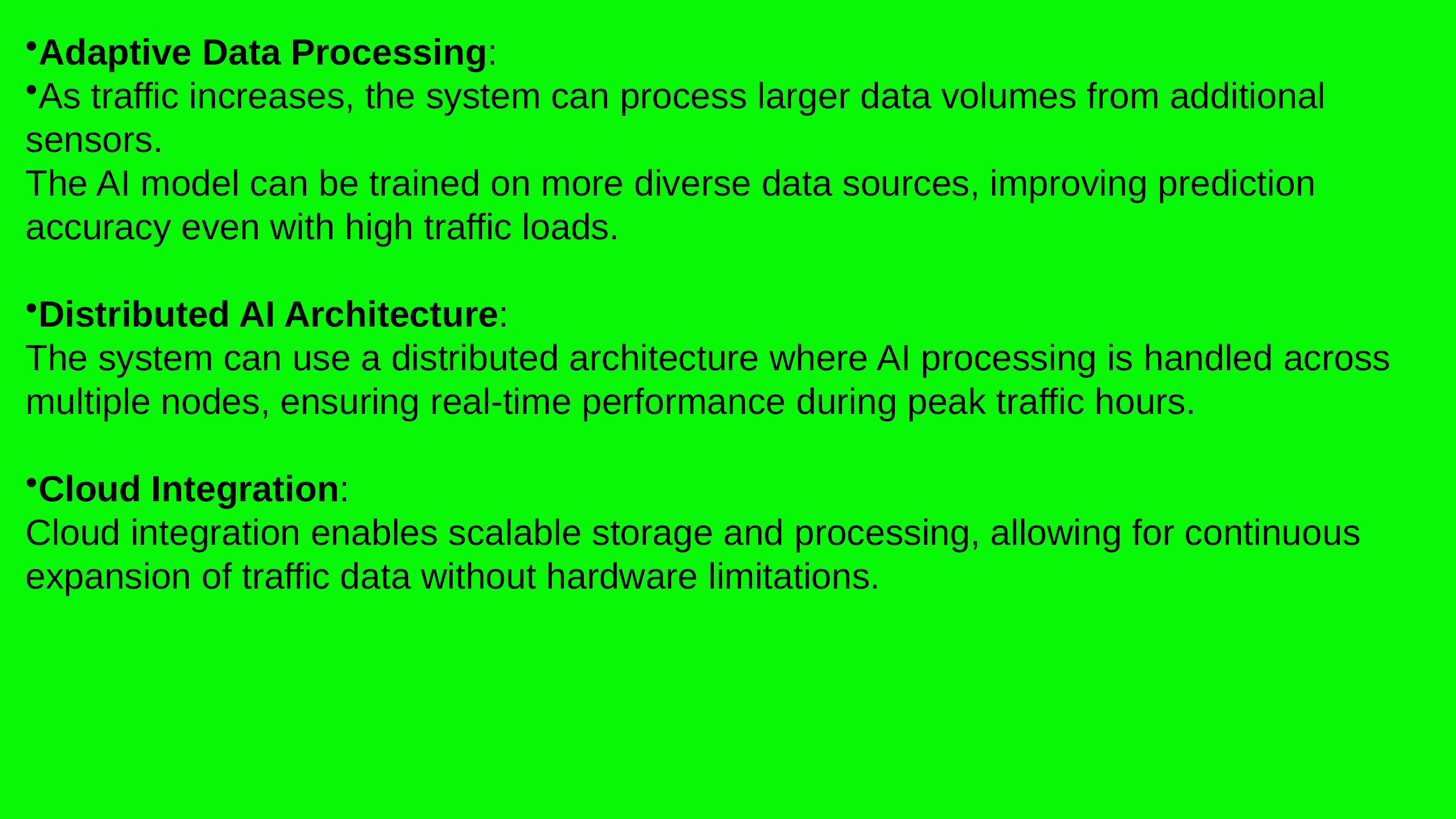

Adaptive Data Processing:
As traffic increases, the system can process larger data volumes from additional sensors.
The AI model can be trained on more diverse data sources, improving prediction accuracy even with high traffic loads.

Distributed AI Architecture:
The system can use a distributed architecture where AI processing is handled across multiple nodes, ensuring real-time performance during peak traffic hours.

Cloud Integration:
Cloud integration enables scalable storage and processing, allowing for continuous expansion of traffic data without hardware limitations.